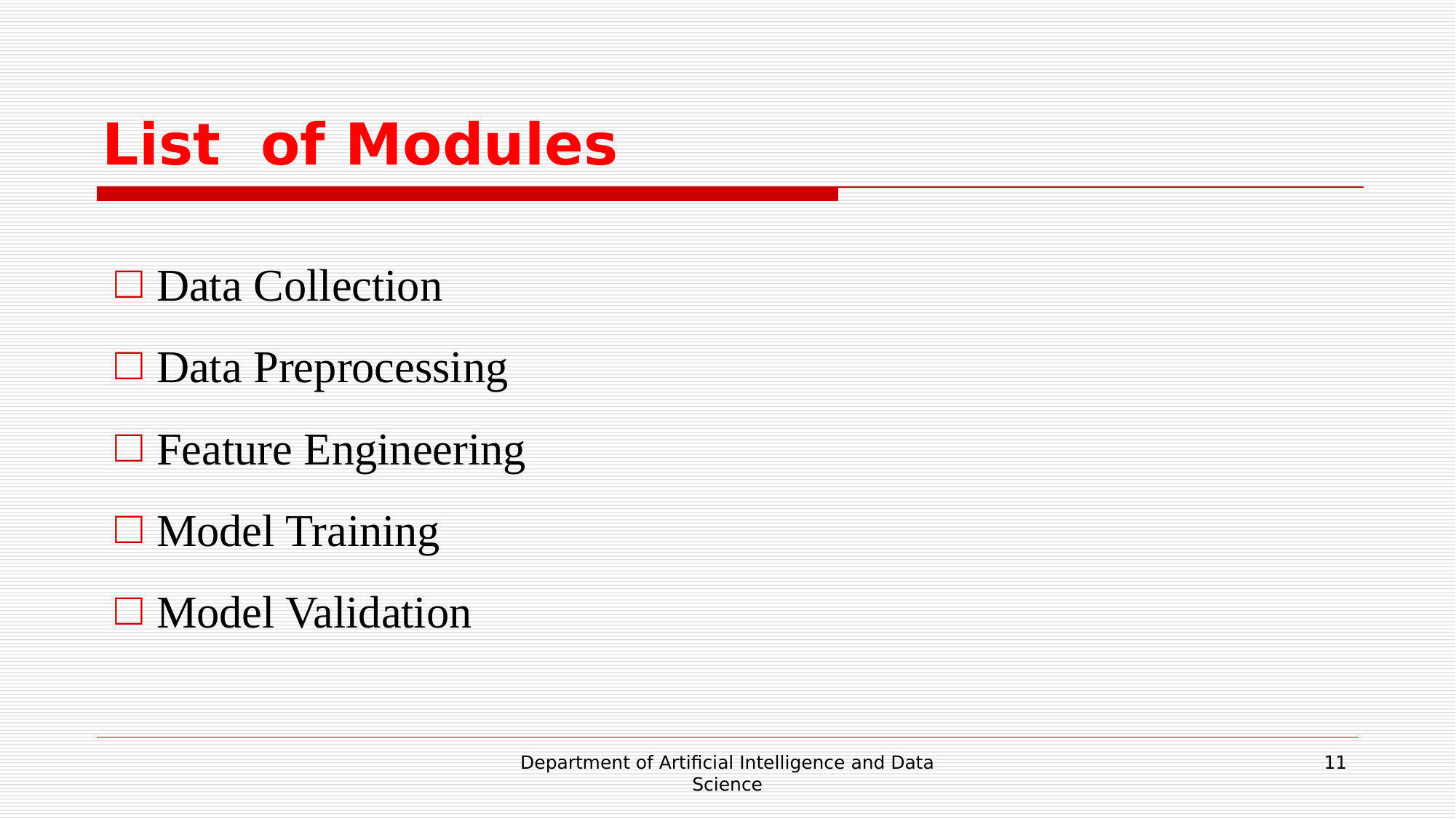

# List  of Modules
Data Collection
Data Preprocessing
Feature Engineering
Model Training
Model Validation
Department of Artificial Intelligence and Data Science
11